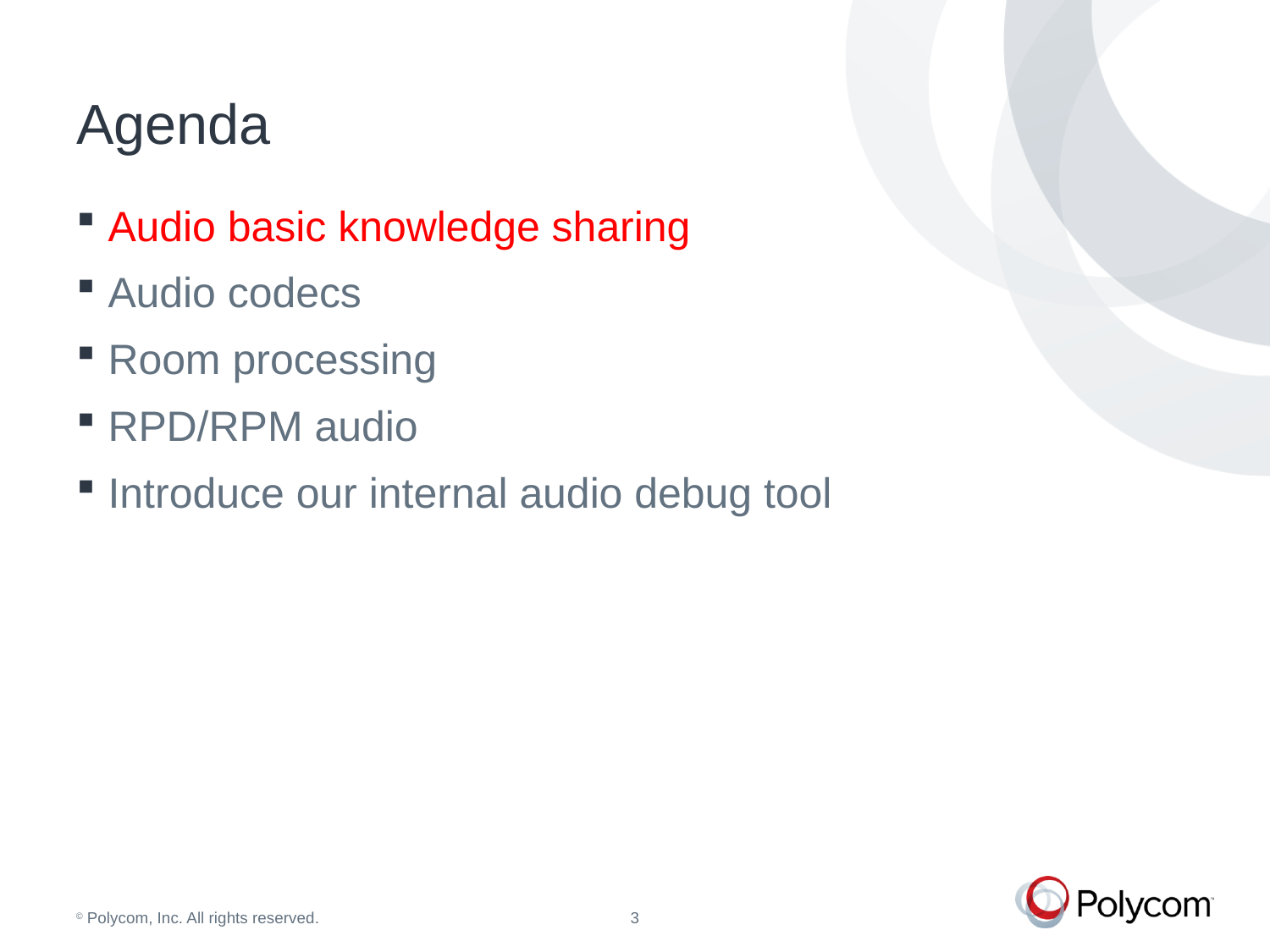

# Agenda
Audio basic knowledge sharing
Audio codecs
Room processing
RPD/RPM audio
Introduce our internal audio debug tool